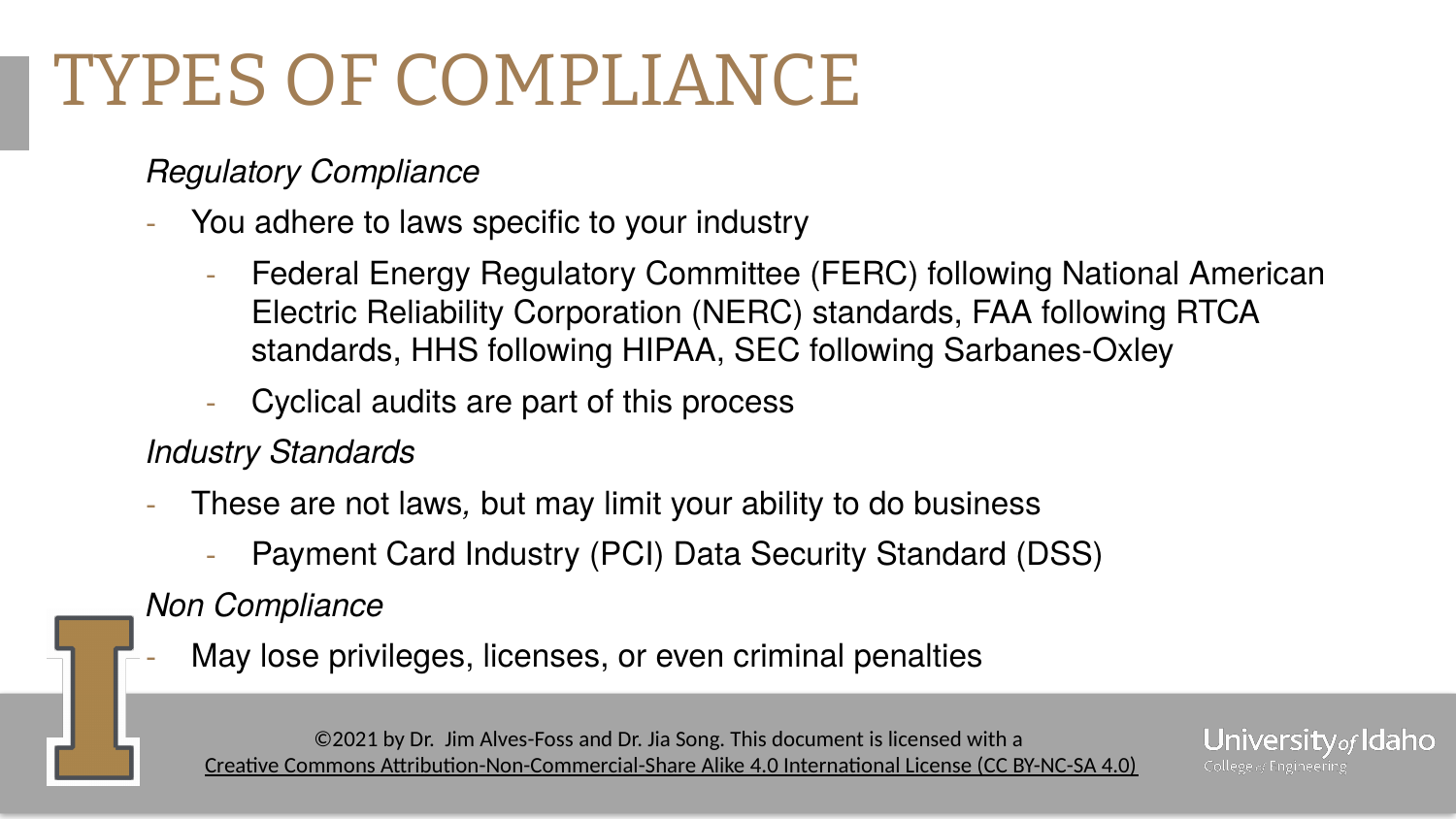

# TYPES OF COMPLIANCE
Regulatory Compliance
You adhere to laws specific to your industry
Federal Energy Regulatory Committee (FERC) following National American Electric Reliability Corporation (NERC) standards, FAA following RTCA standards, HHS following HIPAA, SEC following Sarbanes-Oxley
Cyclical audits are part of this process
Industry Standards
These are not laws, but may limit your ability to do business
Payment Card Industry (PCI) Data Security Standard (DSS)
Non Compliance
May lose privileges, licenses, or even criminal penalties